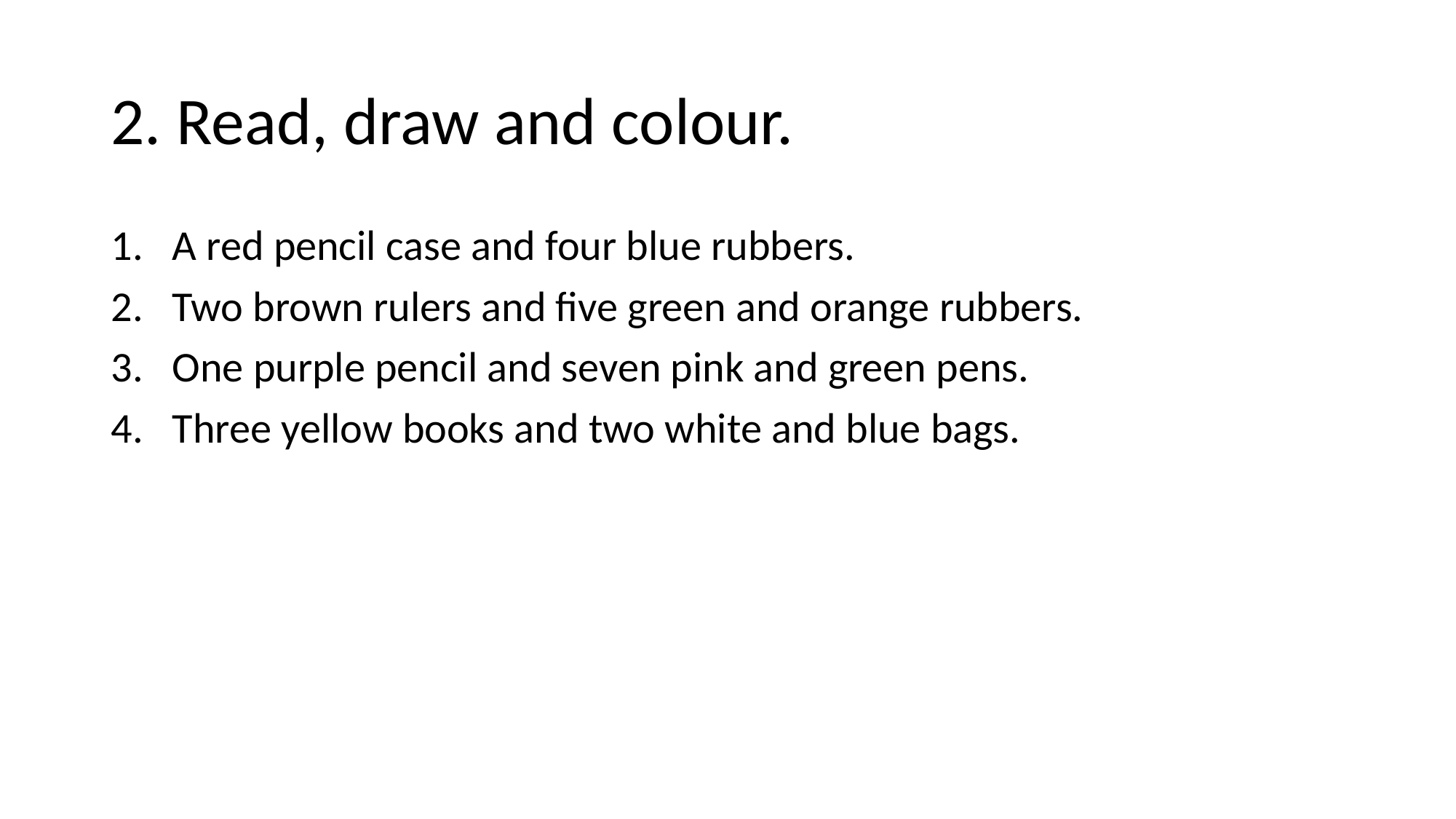

# 2. Read, draw and colour.
A red pencil case and four blue rubbers.
Two brown rulers and five green and orange rubbers.
One purple pencil and seven pink and green pens.
Three yellow books and two white and blue bags.